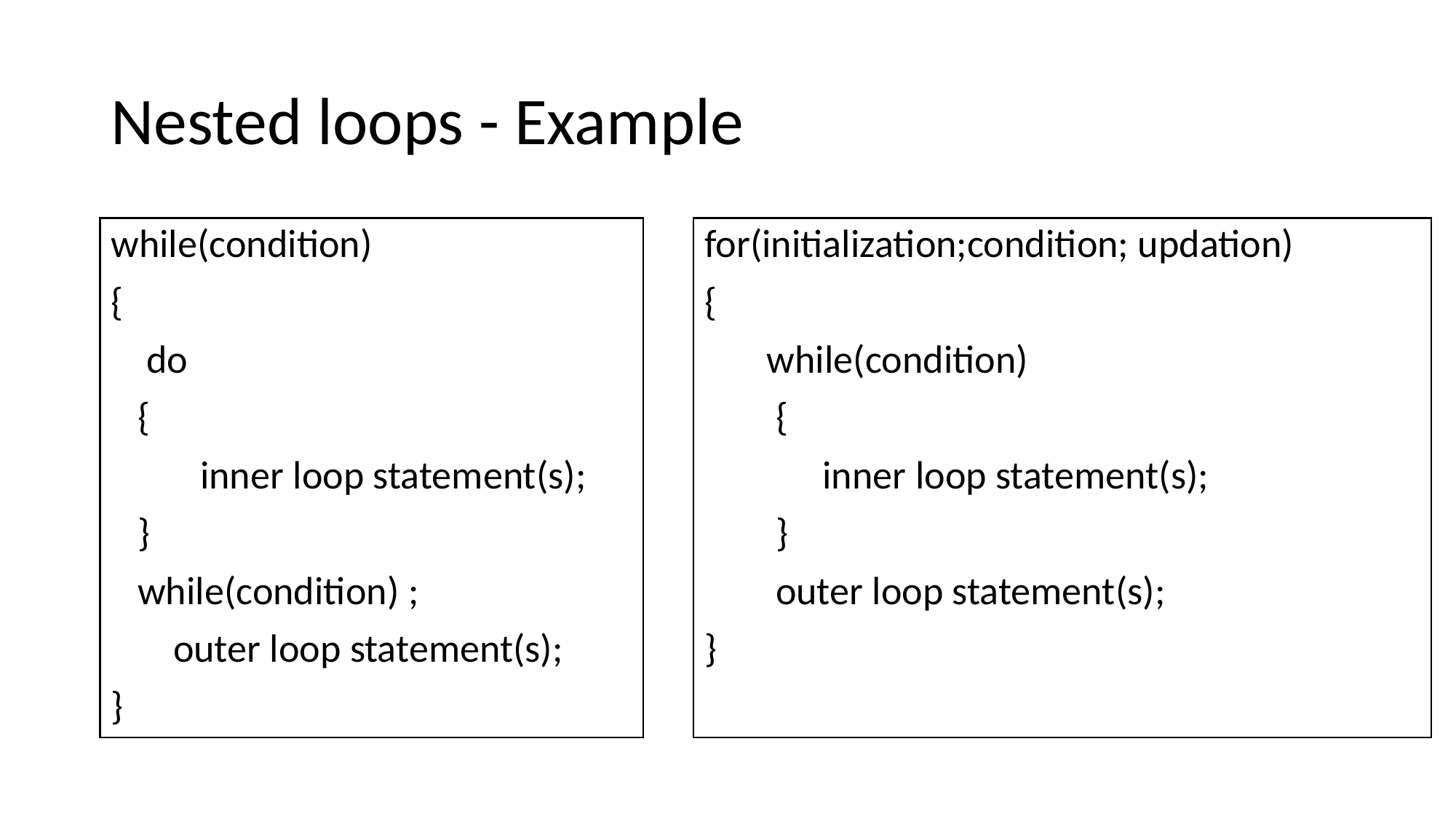

# Nested loops - Example
while(condition)
{
    do
   {
          inner loop statement(s);
   }
   while(condition) ;
       outer loop statement(s);
}

for(initialization;condition; updation)
{
       while(condition)
        {
	 inner loop statement(s);
        }
        outer loop statement(s);
}